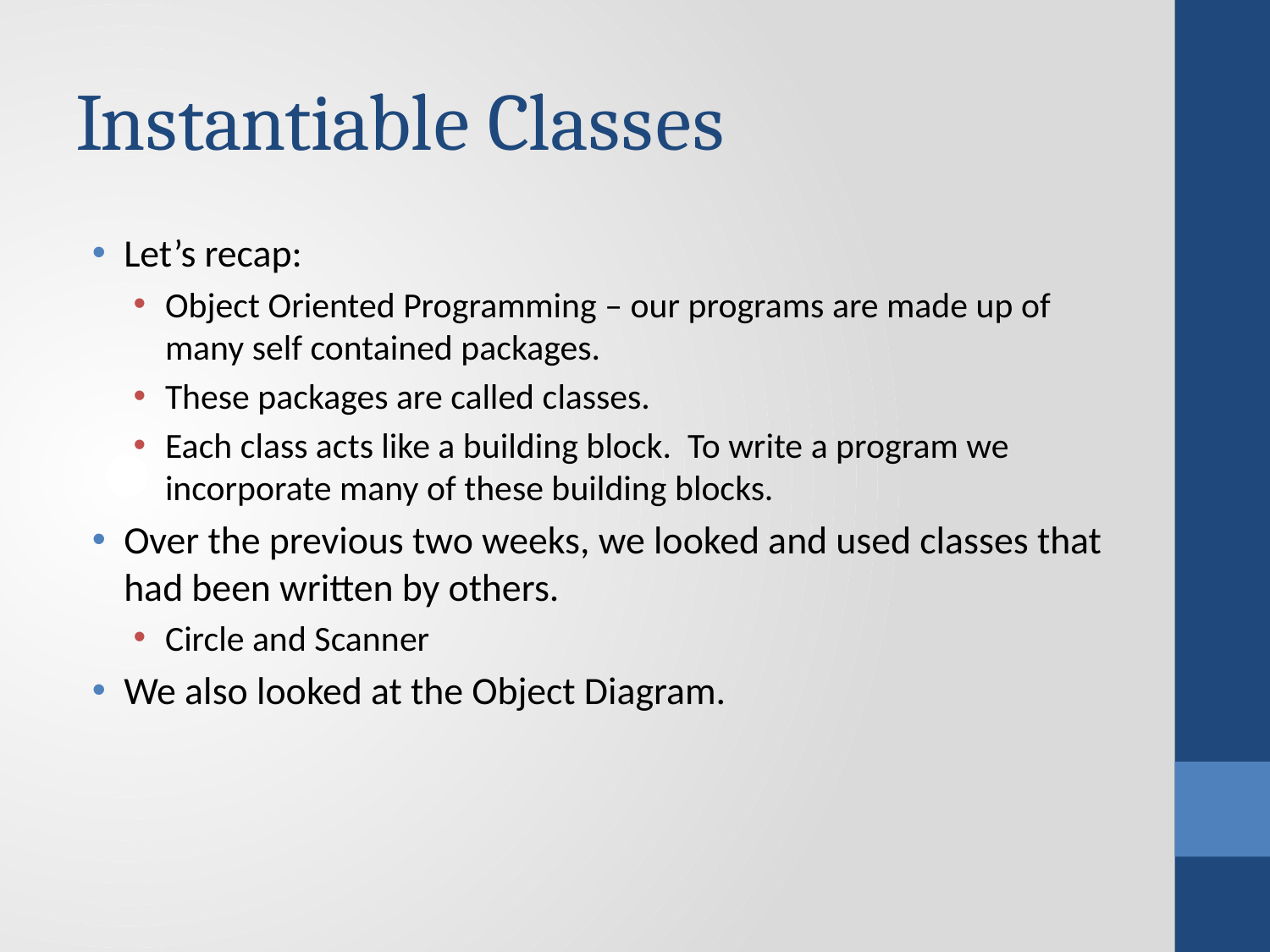

# Instantiable Classes
Let’s recap:
Object Oriented Programming – our programs are made up of many self contained packages.
These packages are called classes.
Each class acts like a building block.  To write a program we incorporate many of these building blocks.
Over the previous two weeks, we looked and used classes that had been written by others.
Circle and Scanner
We also looked at the Object Diagram.